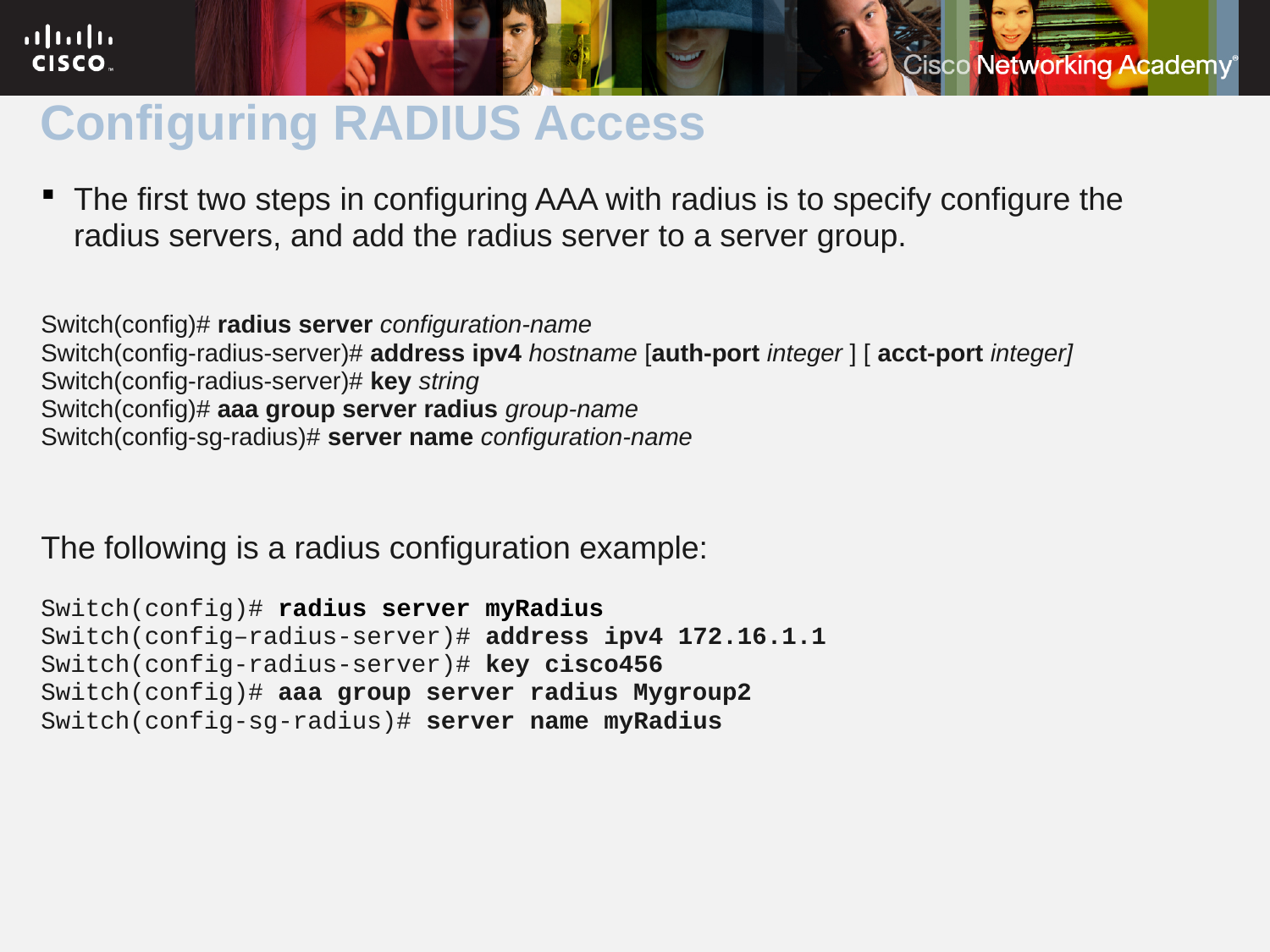

# Configuring RADIUS Access
The first two steps in configuring AAA with radius is to specify configure the radius servers, and add the radius server to a server group.

Switch(config)# radius server configuration-name
Switch(config-radius-server)# address ipv4 hostname [auth-port integer ] [ acct-port integer]
Switch(config-radius-server)# key string
Switch(config)# aaa group server radius group-name
Switch(config-sg-radius)# server name configuration-name

The following is a radius configuration example:

Switch(config)# radius server myRadius
Switch(config–radius-server)# address ipv4 172.16.1.1
Switch(config-radius-server)# key cisco456
Switch(config)# aaa group server radius Mygroup2
Switch(config-sg-radius)# server name myRadius